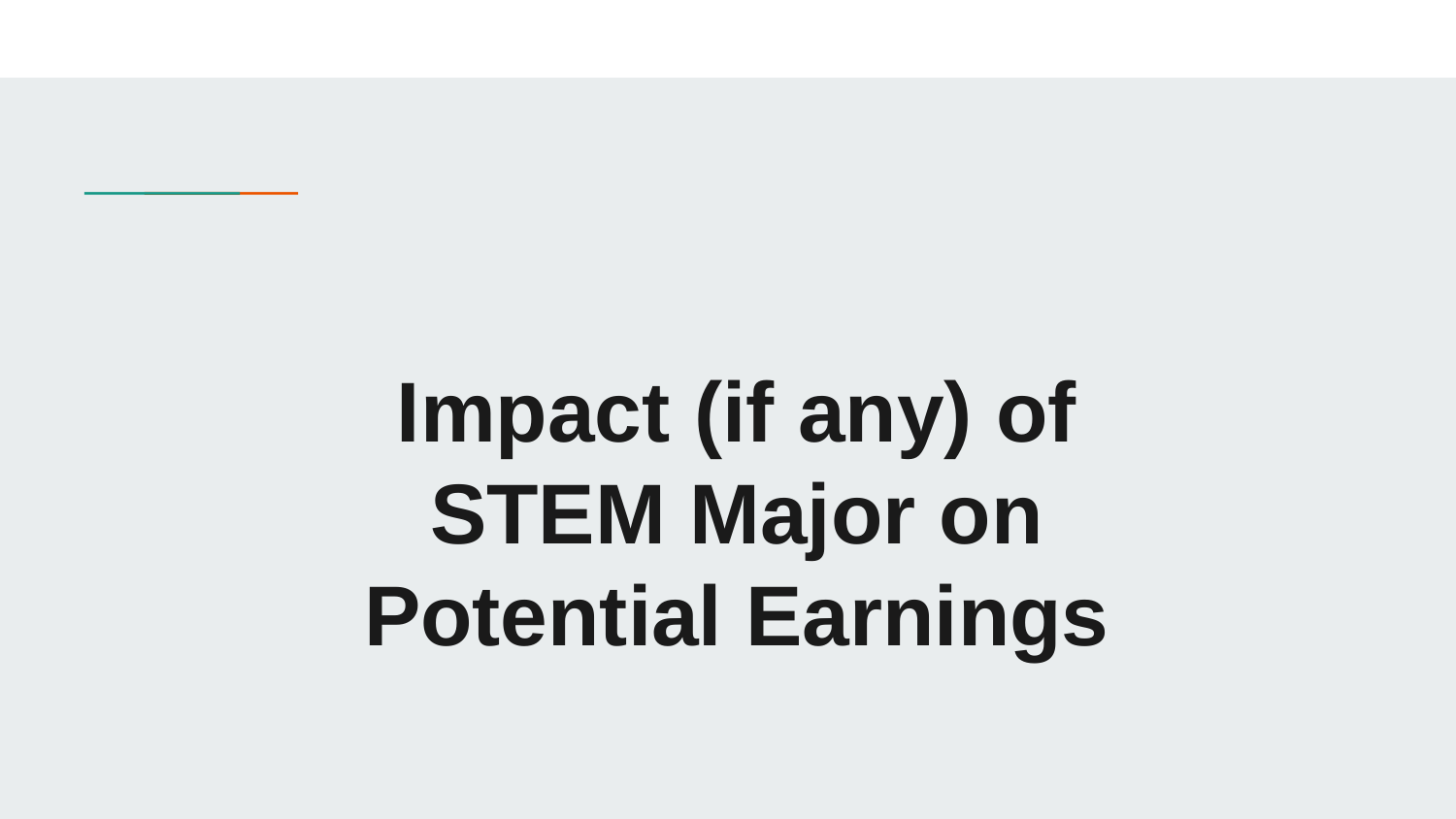

# Impact (if any) of STEM Major on Potential Earnings